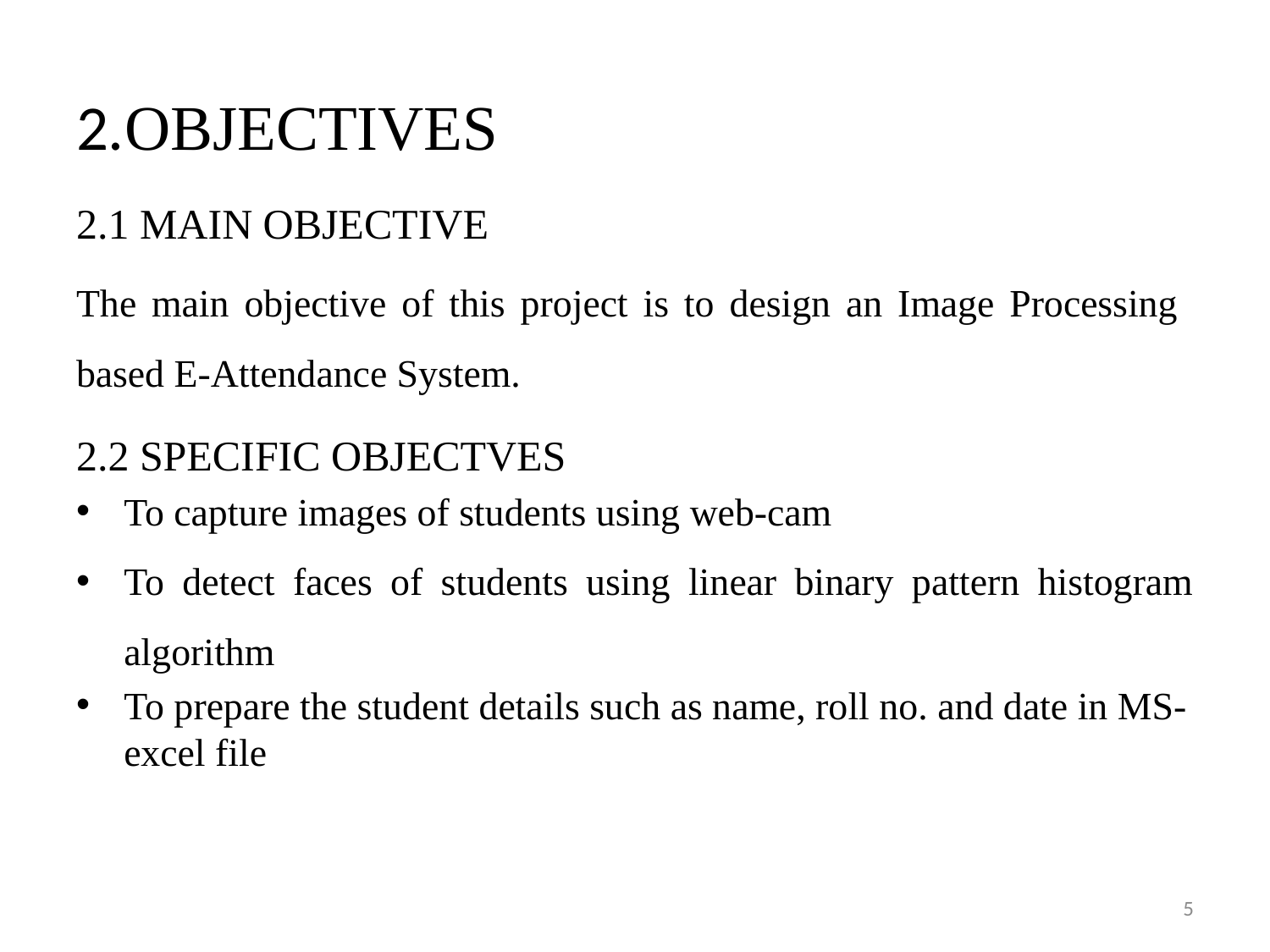

2.OBJECTIVES
2.1 MAIN OBJECTIVE
The main objective of this project is to design an Image Processing  based E-Attendance System.
2.2 SPECIFIC OBJECTVES
To capture images of students using web-cam
To detect faces of students using linear binary pattern histogram algorithm
To prepare the student details such as name, roll no. and date in MS-excel file

5